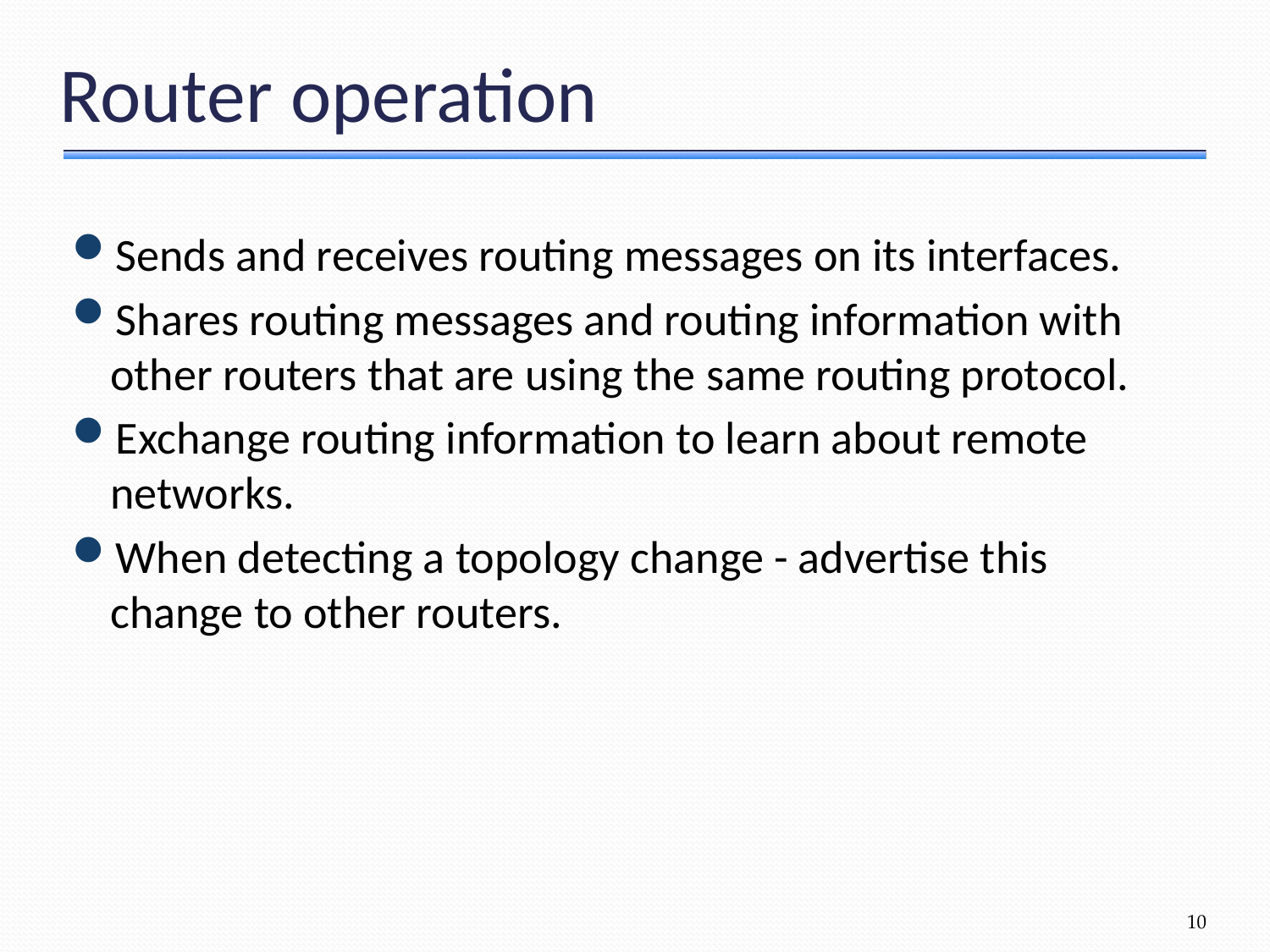

# Router operation
Sends and receives routing messages on its interfaces.
Shares routing messages and routing information with other routers that are using the same routing protocol.
Exchange routing information to learn about remote networks.
When detecting a topology change - advertise this change to other routers.
10